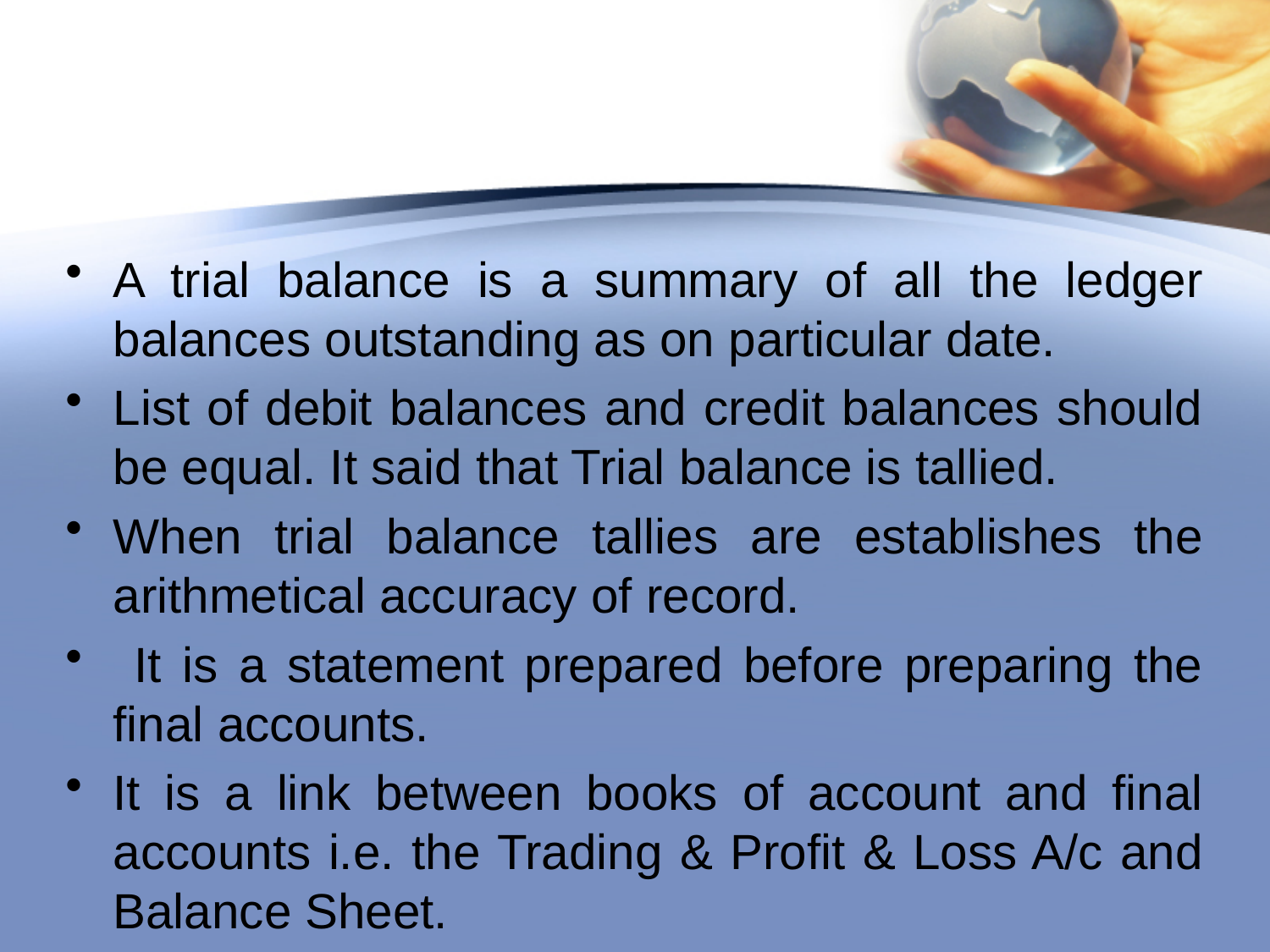

#
A trial balance is a summary of all the ledger balances outstanding as on particular date.
List of debit balances and credit balances should be equal. It said that Trial balance is tallied.
When trial balance tallies are establishes the arithmetical accuracy of record.
 It is a statement prepared before preparing the final accounts.
It is a link between books of account and final accounts i.e. the Trading & Profit & Loss A/c and Balance Sheet.